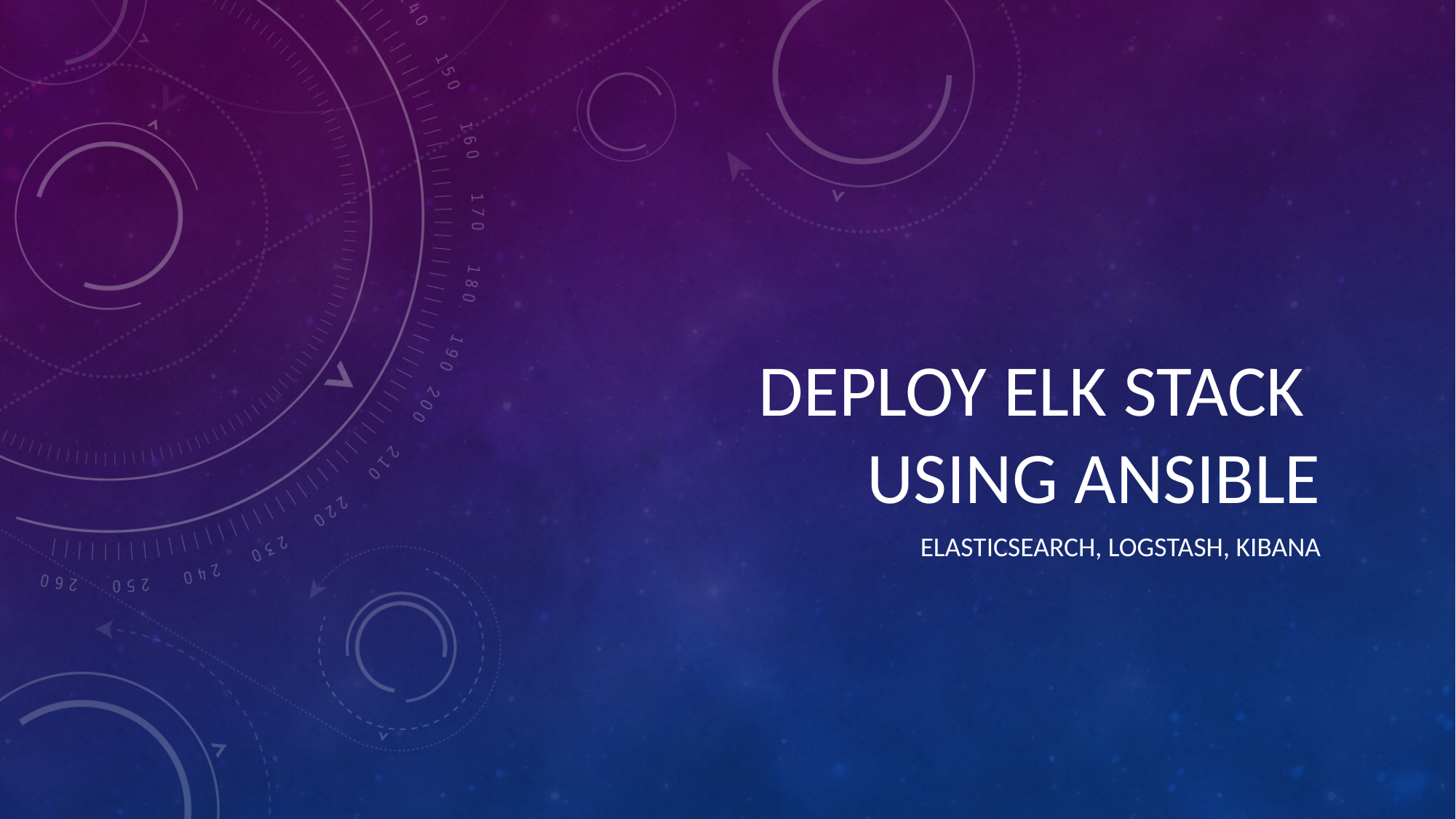

# Deploy ELK Stack using Ansible
Elasticsearch, Logstash, Kibana